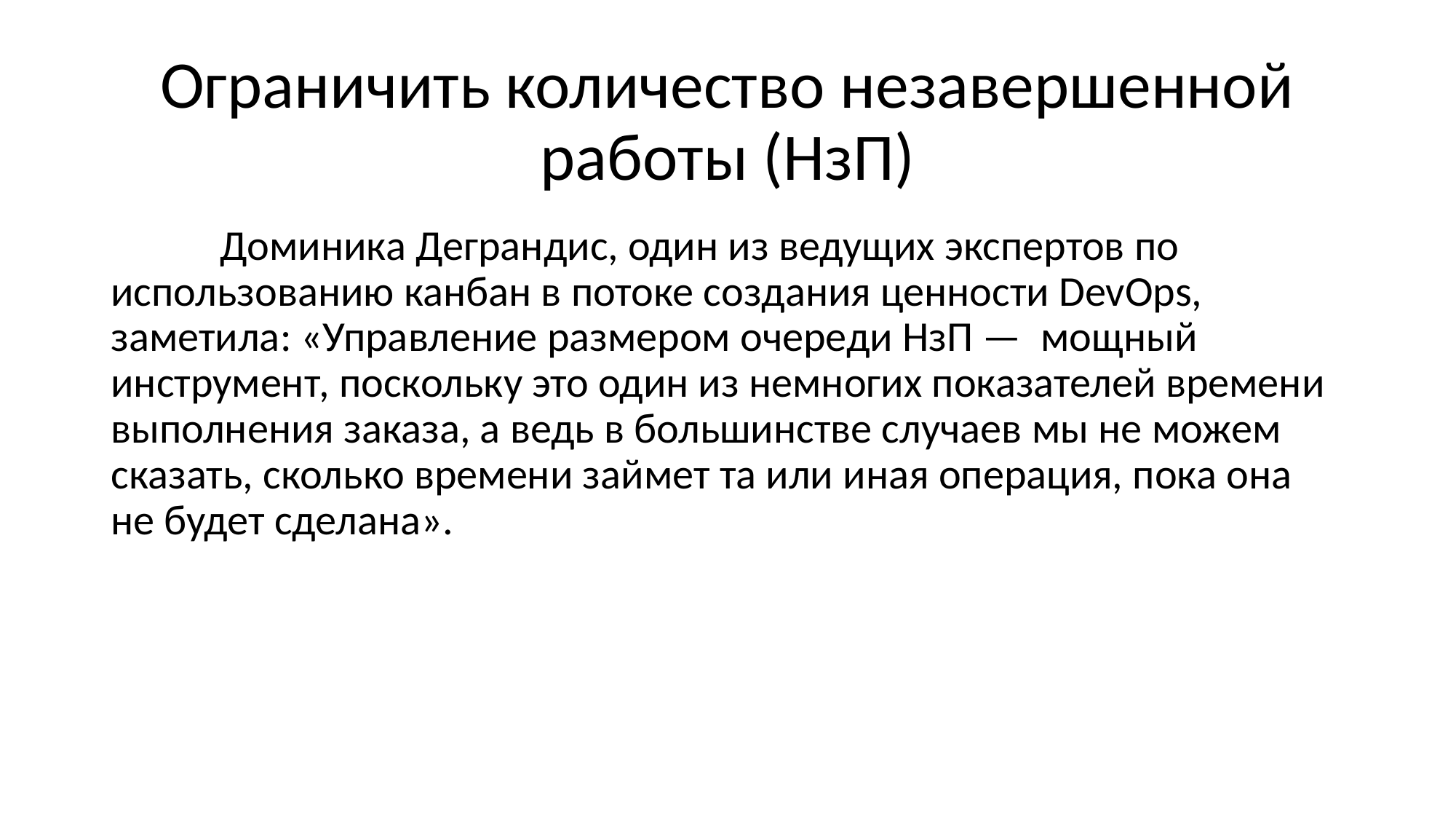

# Ограничить количество незавершенной работы (НзП)
	Доминика Деграндис, один из ведущих экспертов по использованию канбан в потоке создания ценности DevOps, заметила: «Управление размером очереди НзП —  мощный инструмент, поскольку это один из немногих показателей времени выполнения заказа, а ведь в большинстве случаев мы не можем сказать, сколько времени займет та или иная операция, пока она не будет сделана».